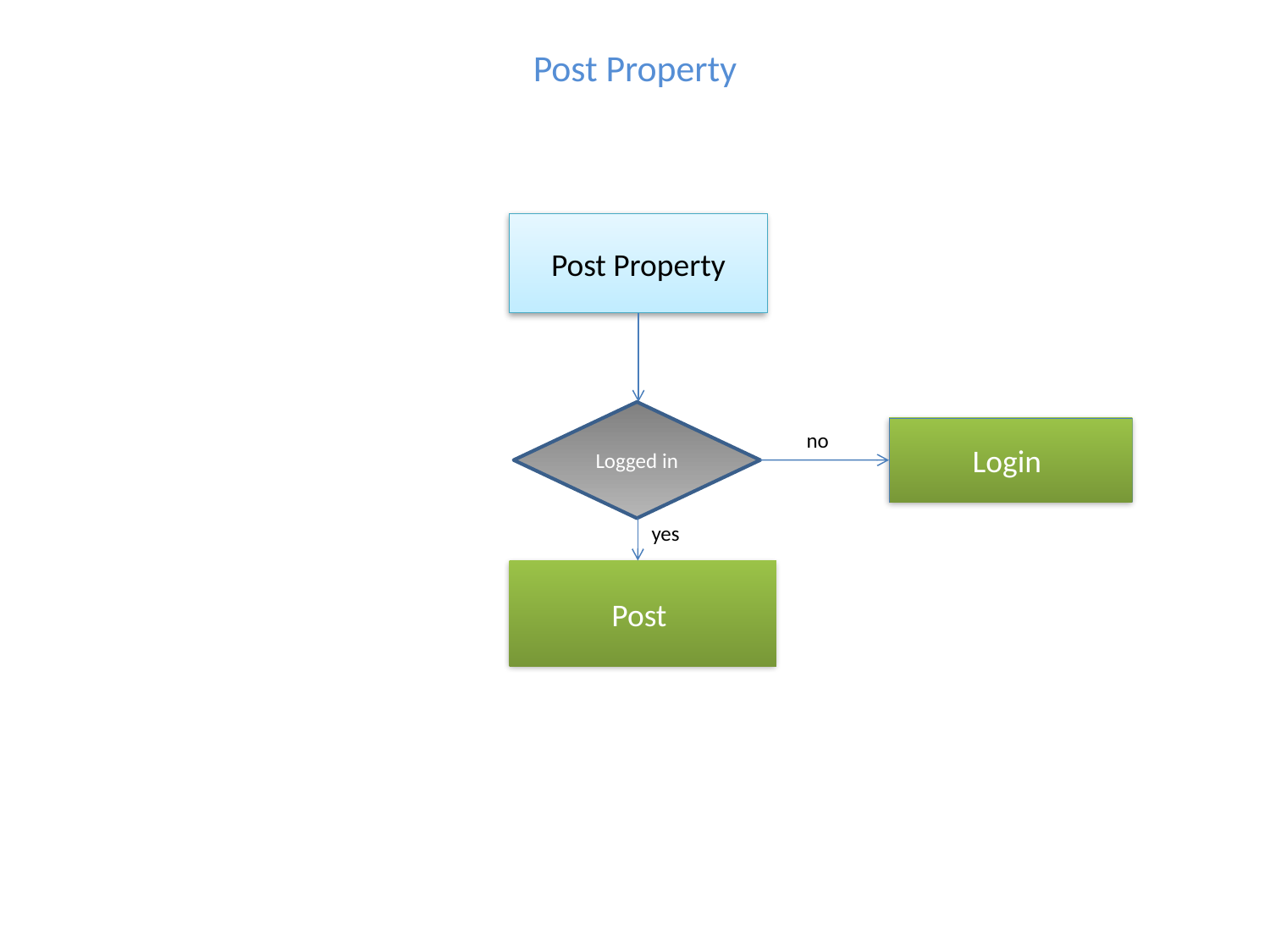

# Post Property
Post Property
Logged in
Login
no
yes
Post